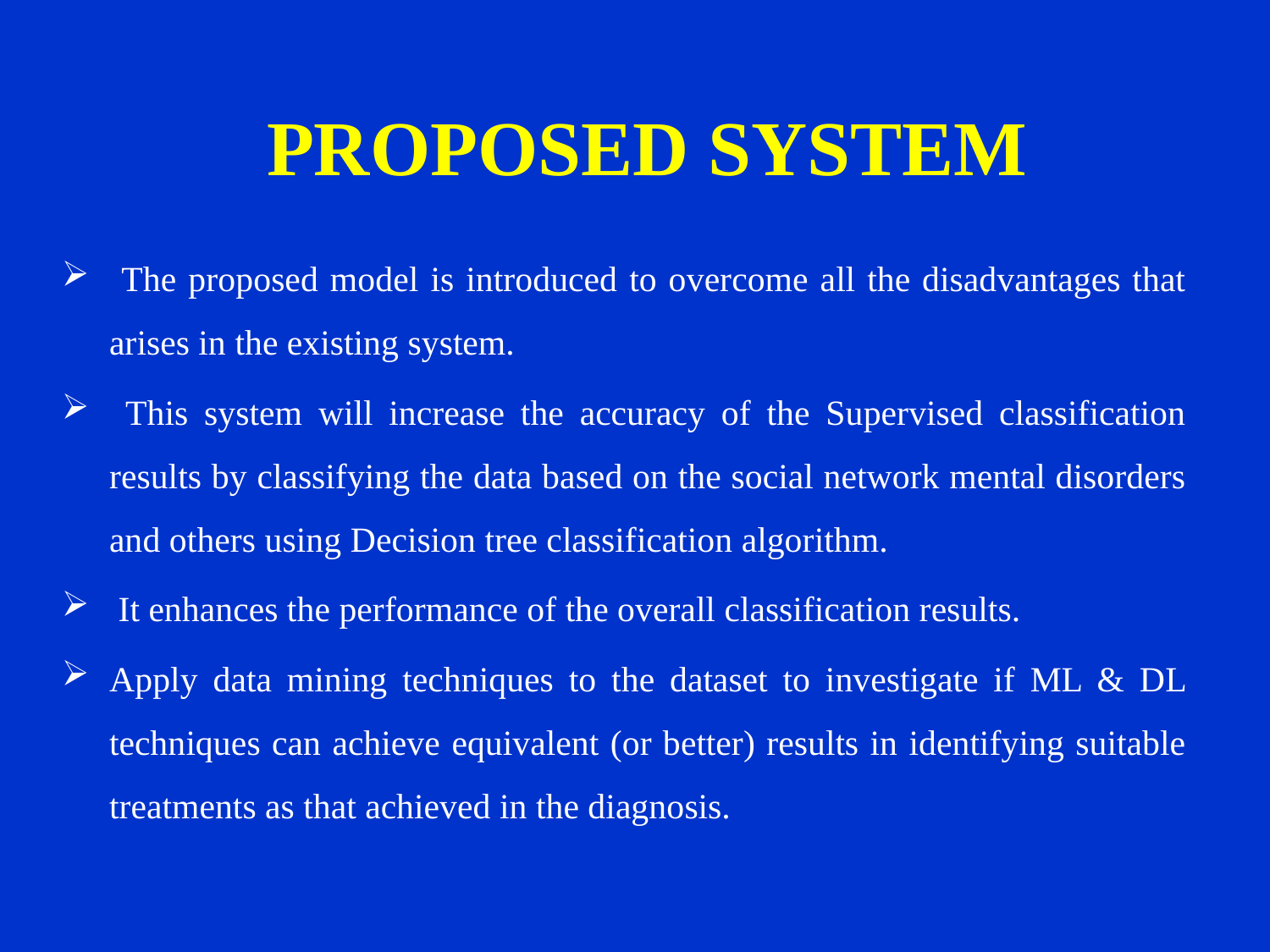

# PROPOSED SYSTEM
 The proposed model is introduced to overcome all the disadvantages that arises in the existing system.
 This system will increase the accuracy of the Supervised classification results by classifying the data based on the social network mental disorders and others using Decision tree classification algorithm.
 It enhances the performance of the overall classification results.
Apply data mining techniques to the dataset to investigate if ML & DL techniques can achieve equivalent (or better) results in identifying suitable treatments as that achieved in the diagnosis.